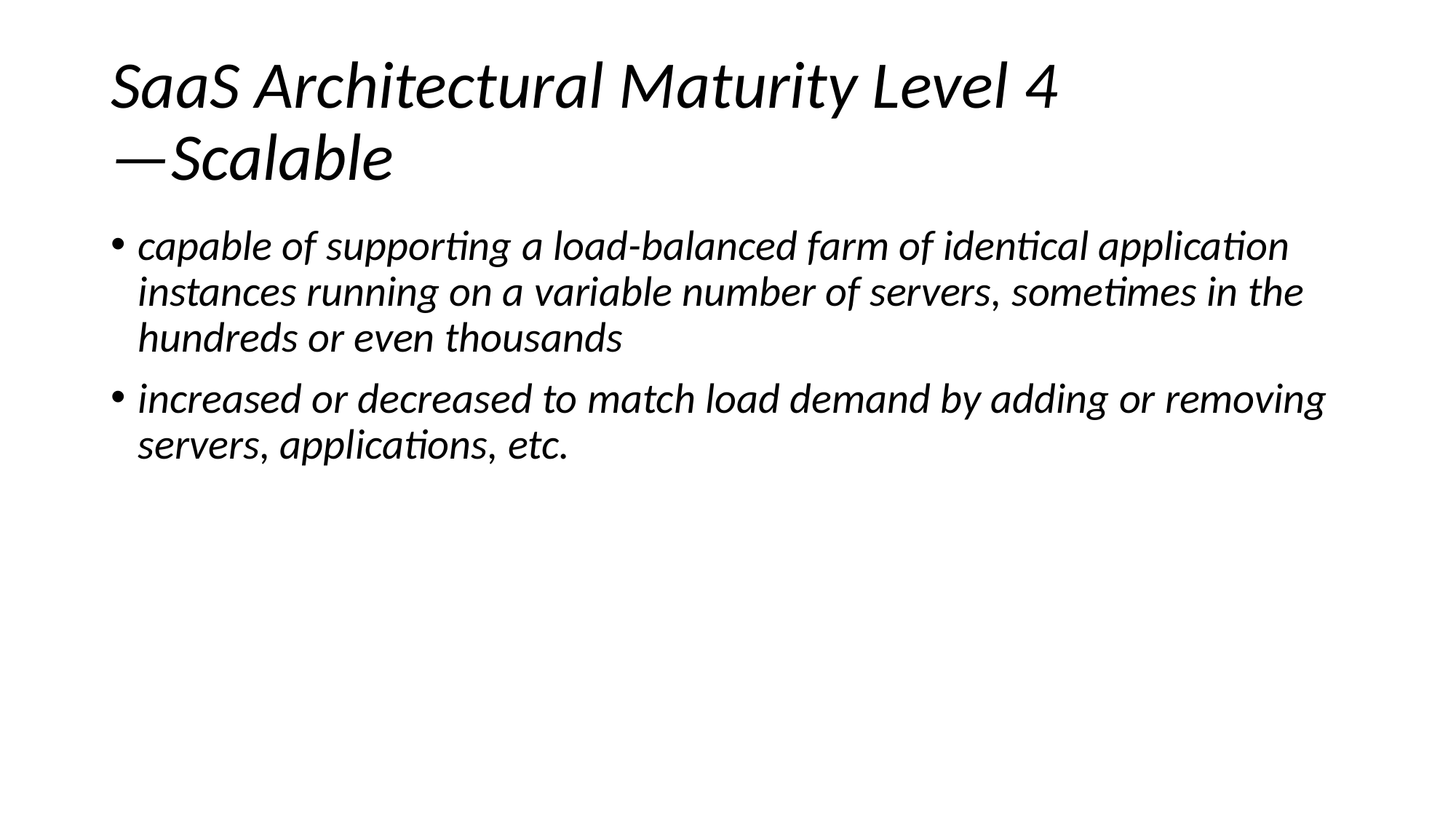

# SaaS Architectural Maturity Level 4 —Scalable
capable of supporting a load-balanced farm of identical application instances running on a variable number of servers, sometimes in the hundreds or even thousands
increased or decreased to match load demand by adding or removing servers, applications, etc.